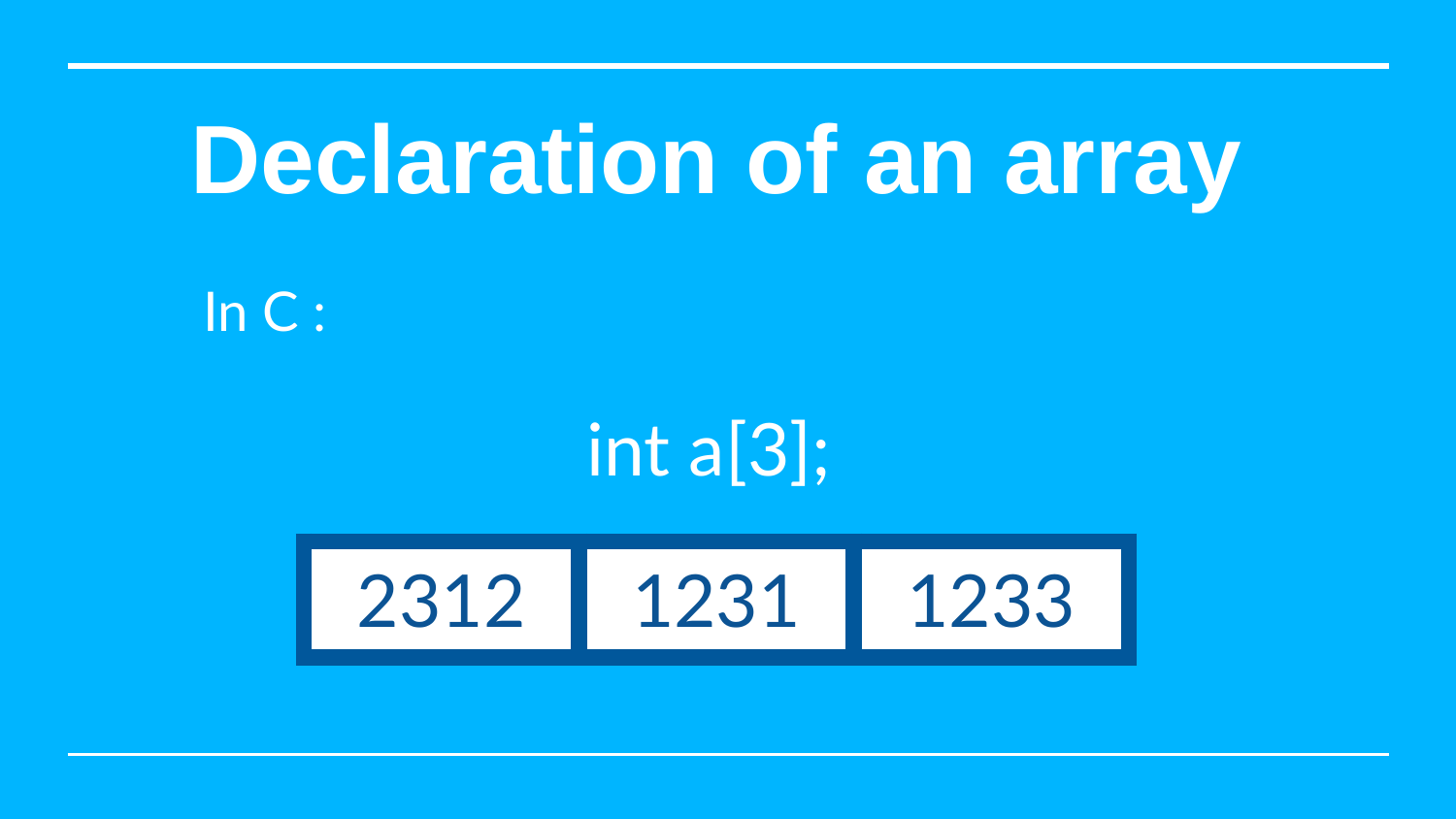

# Declaration of an array
In C :
int a[3];
| 2312 | 1231 | 1233 |
| --- | --- | --- |